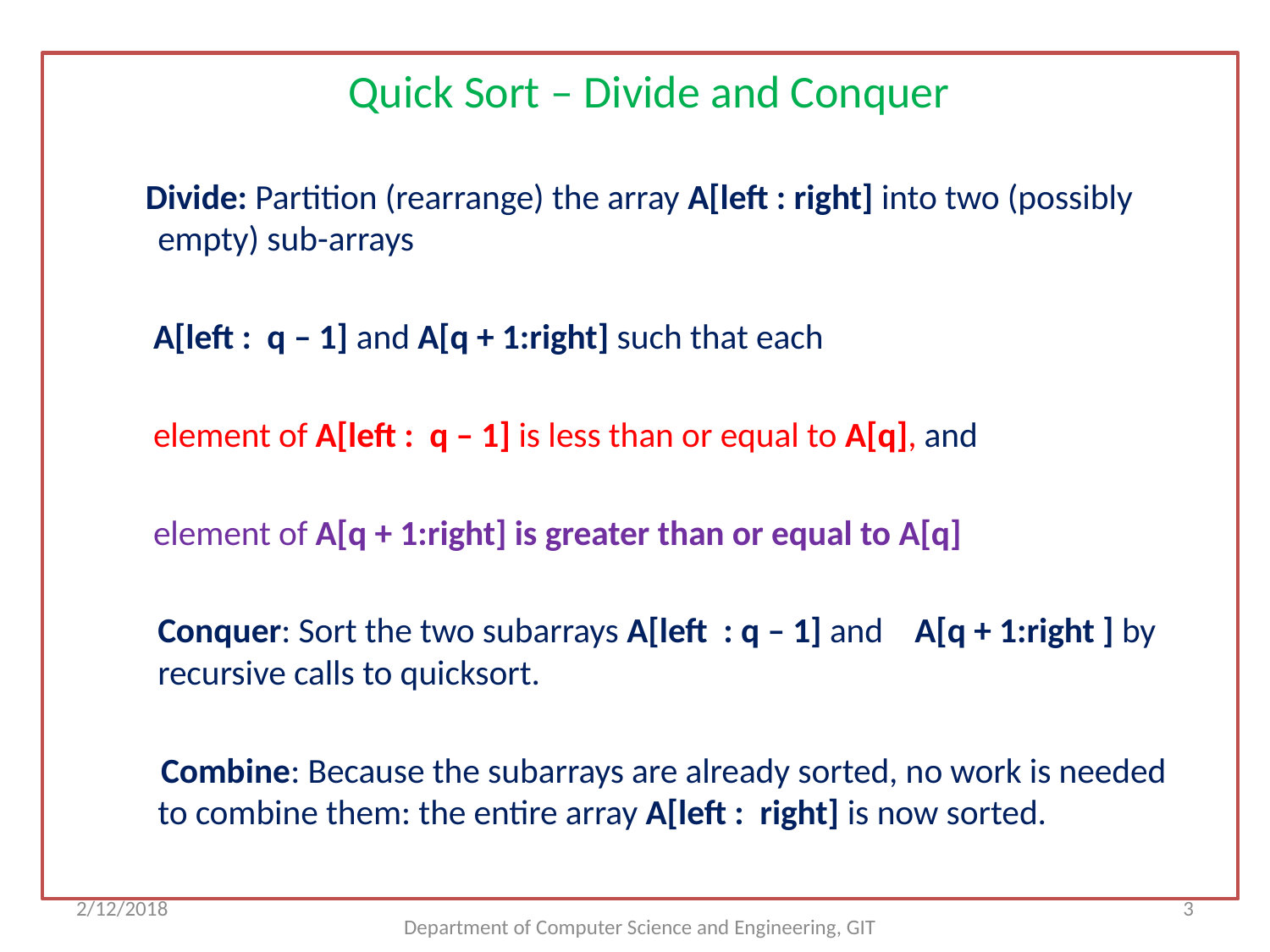

# Quick Sort – Divide and Conquer

    Divide: Partition (rearrange) the array A[left : right] into two (possibly empty) sub-arrays

     A[left :  q – 1] and A[q + 1:right] such that each

     element of A[left :  q – 1] is less than or equal to A[q], and

     element of A[q + 1:right] is greater than or equal to A[q]

	Conquer: Sort the two subarrays A[left  : q – 1] and    A[q + 1:right ] by recursive calls to quicksort.

      Combine: Because the subarrays are already sorted, no work is needed to combine them: the entire array A[left :  right] is now sorted.
2/12/2018
3
Department of Computer Science and Engineering, GIT